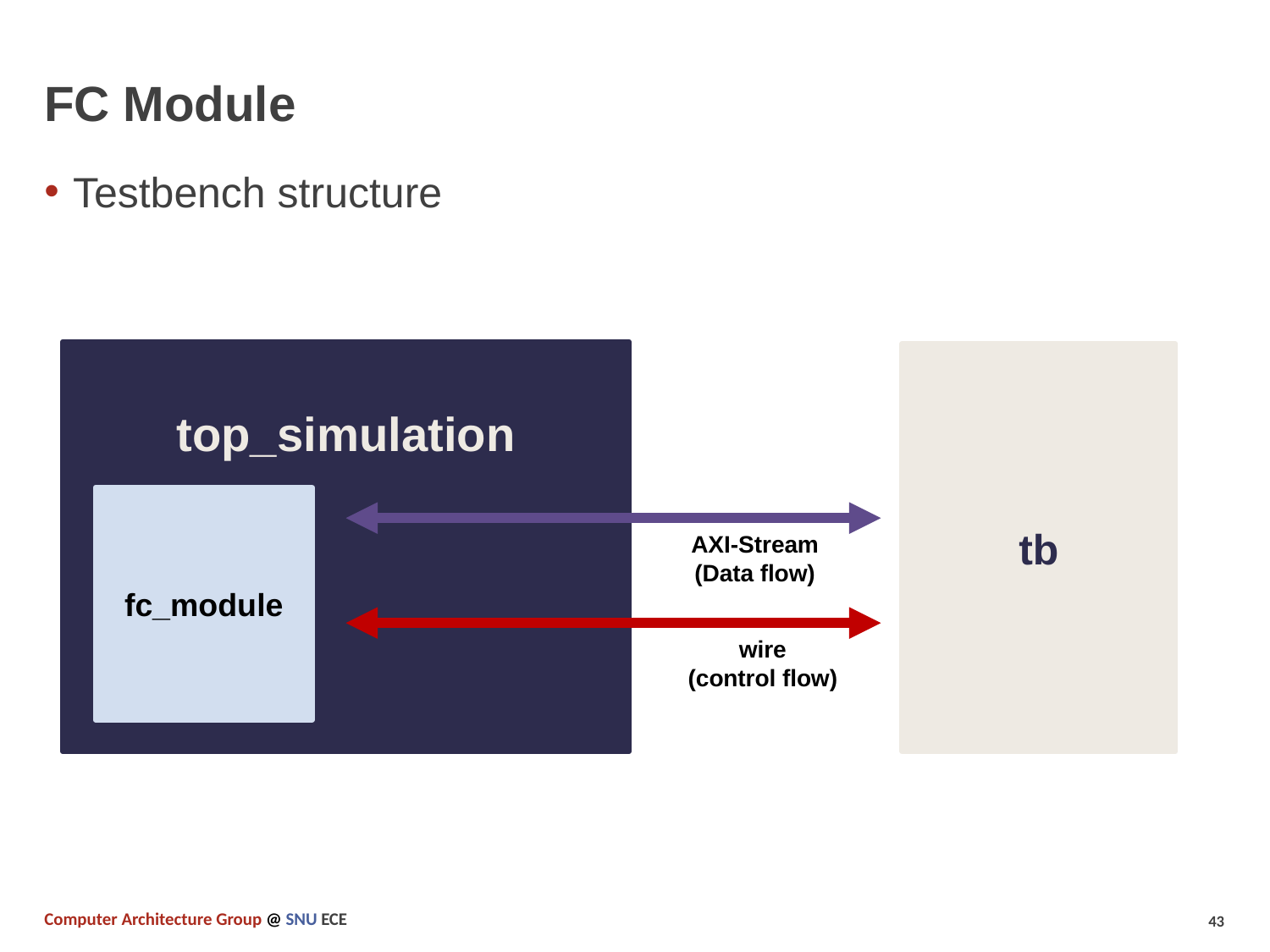

# FC Module
Testbench structure
top_simulation

tb
fc_module
AXI-Stream
(Data flow)
wire
(control flow)